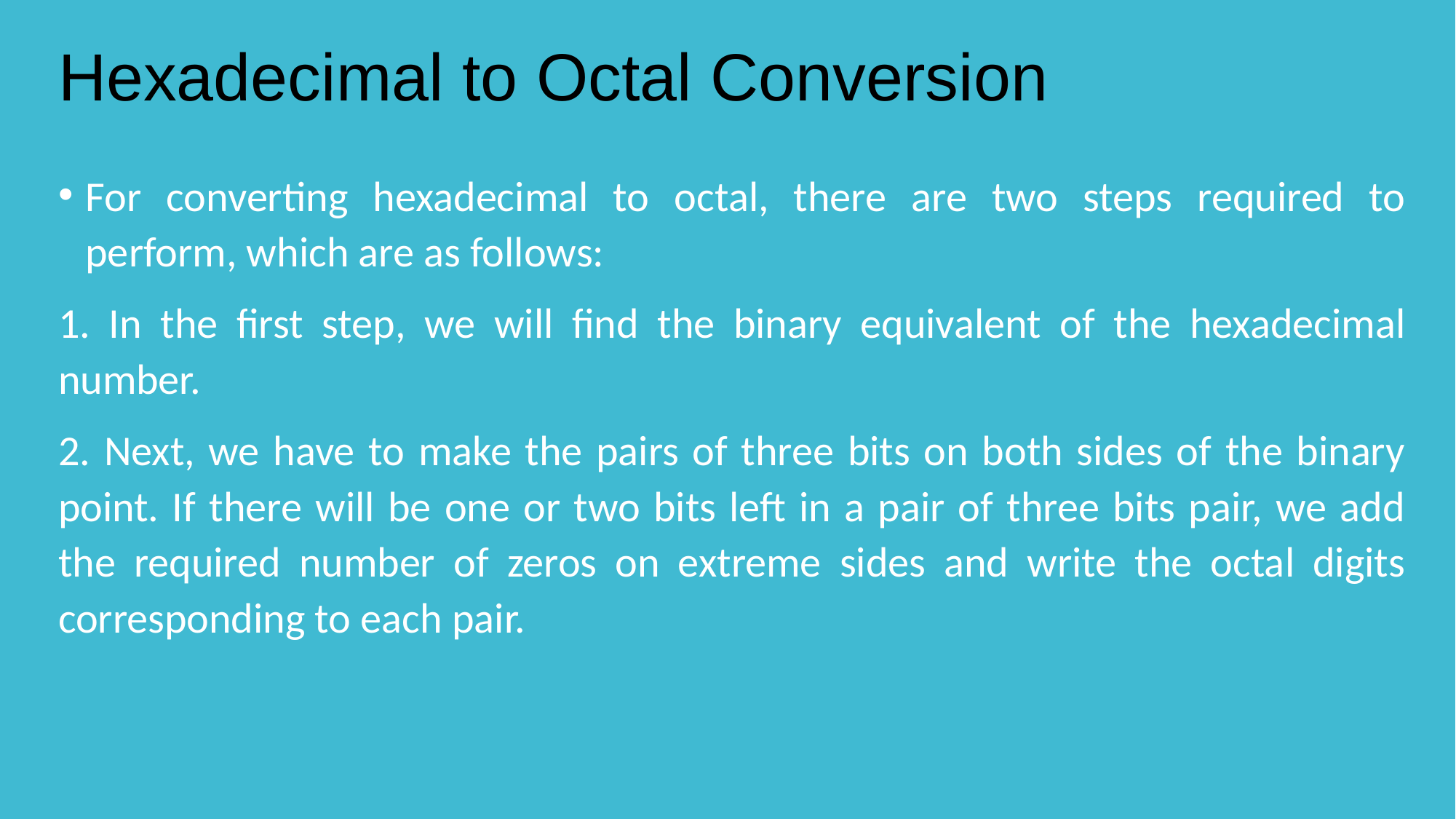

# Hexadecimal to Octal Conversion
For converting hexadecimal to octal, there are two steps required to perform, which are as follows:
1. In the first step, we will find the binary equivalent of the hexadecimal number.
2. Next, we have to make the pairs of three bits on both sides of the binary point. If there will be one or two bits left in a pair of three bits pair, we add the required number of zeros on extreme sides and write the octal digits corresponding to each pair.